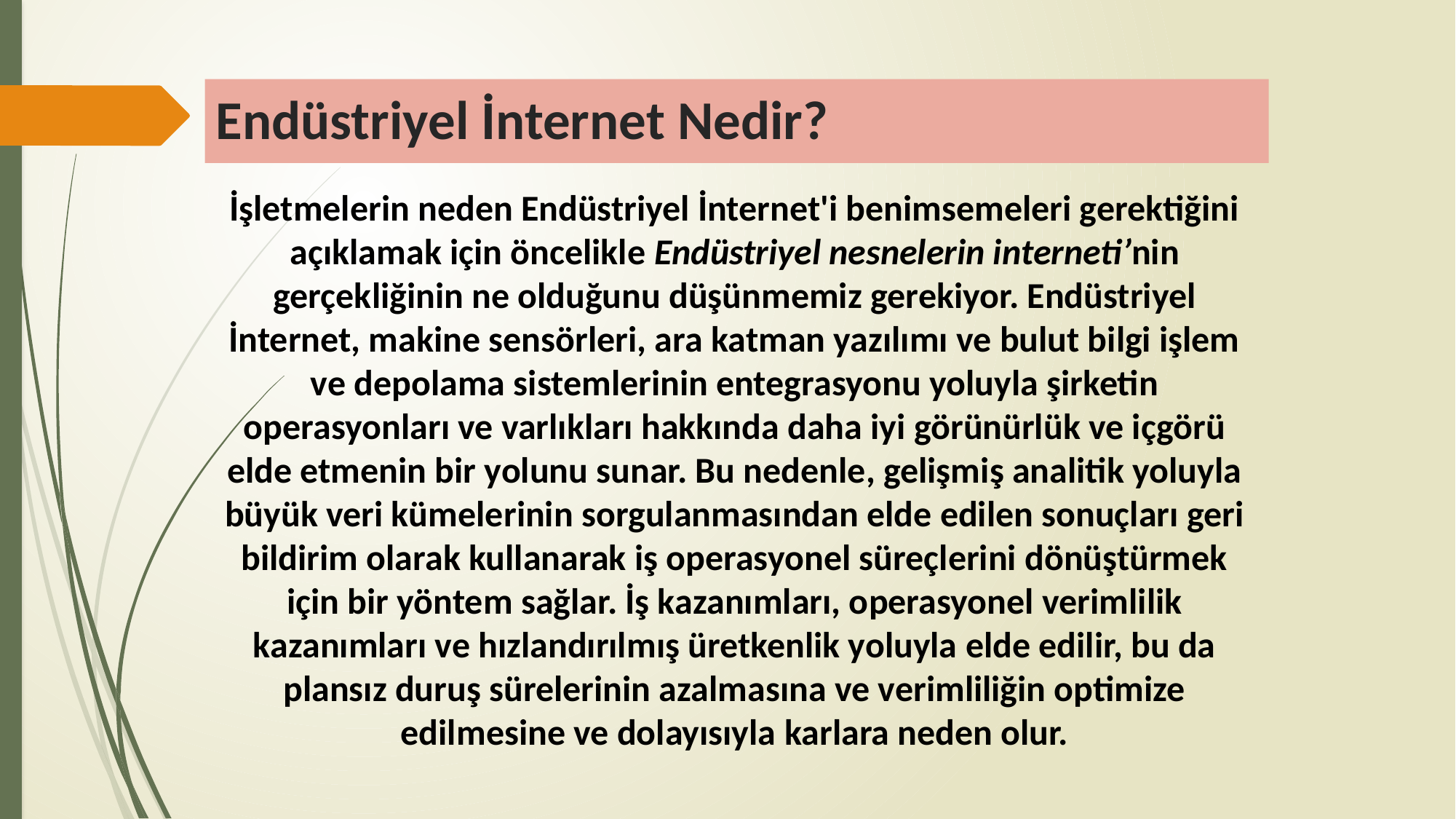

# Endüstriyel İnternet Nedir?
İşletmelerin neden Endüstriyel İnternet'i benimsemeleri gerektiğini açıklamak için öncelikle Endüstriyel nesnelerin interneti’nin gerçekliğinin ne olduğunu düşünmemiz gerekiyor. Endüstriyel İnternet, makine sensörleri, ara katman yazılımı ve bulut bilgi işlem ve depolama sistemlerinin entegrasyonu yoluyla şirketin operasyonları ve varlıkları hakkında daha iyi görünürlük ve içgörü elde etmenin bir yolunu sunar. Bu nedenle, gelişmiş analitik yoluyla büyük veri kümelerinin sorgulanmasından elde edilen sonuçları geri bildirim olarak kullanarak iş operasyonel süreçlerini dönüştürmek için bir yöntem sağlar. İş kazanımları, operasyonel verimlilik kazanımları ve hızlandırılmış üretkenlik yoluyla elde edilir, bu da plansız duruş sürelerinin azalmasına ve verimliliğin optimize edilmesine ve dolayısıyla karlara neden olur.